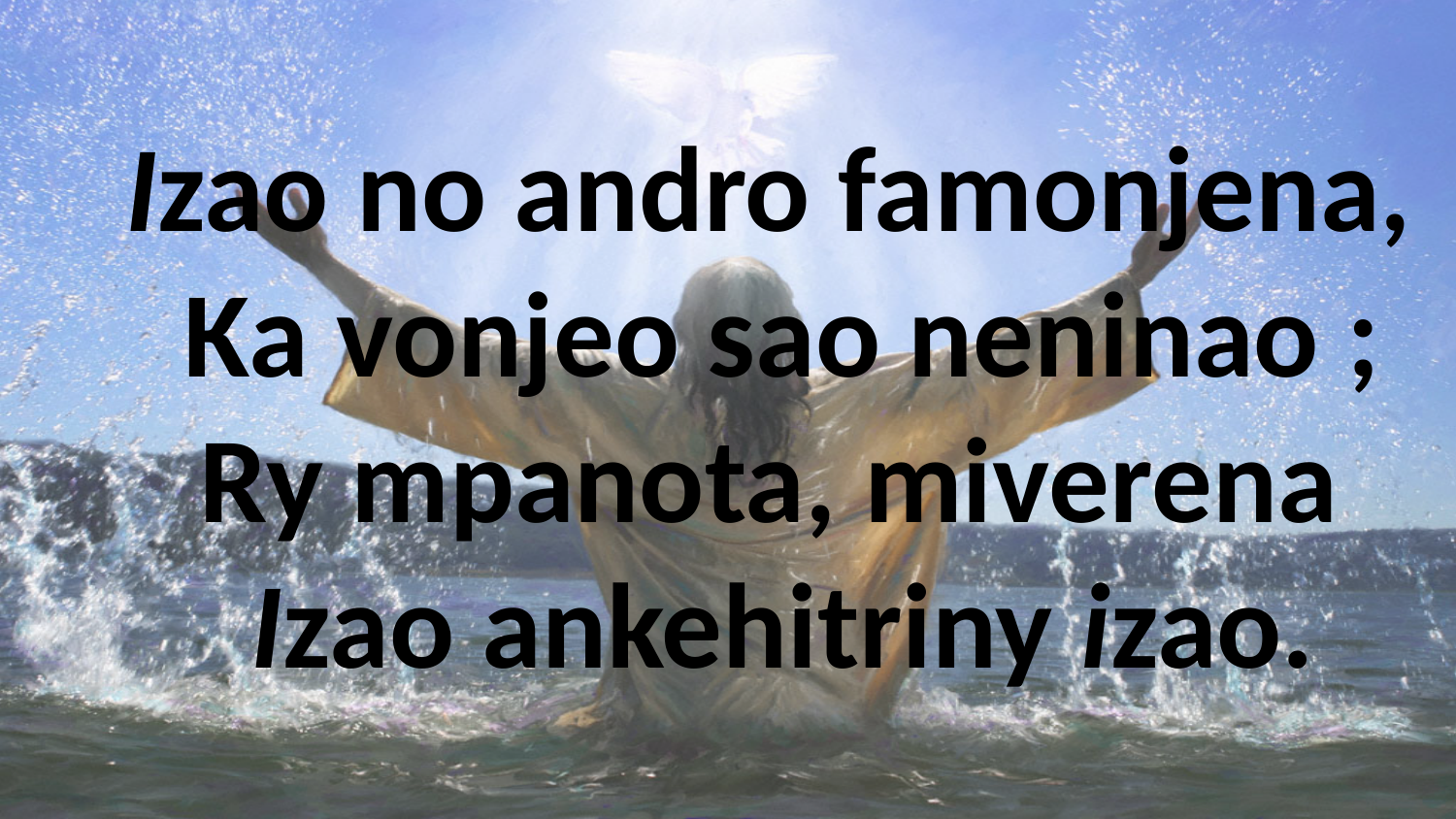

# Izao no andro famonjena, Ka vonjeo sao neninao ; Ry mpanota, miverena Izao ankehitriny izao.